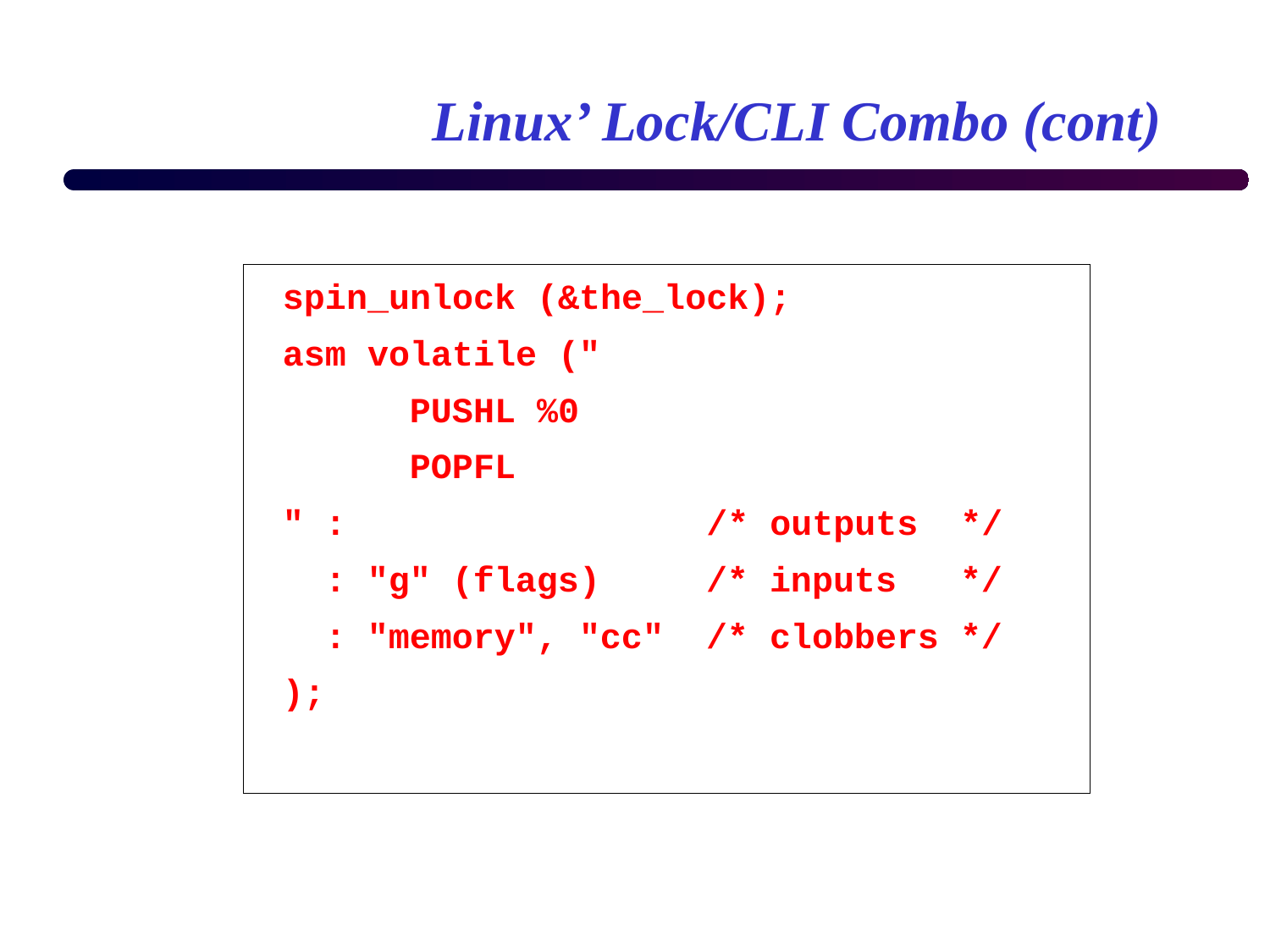

# Linux’ Lock/CLI Combo (cont)

		spin_unlock (&the_lock);
		asm volatile ("
			PUSHL %0
			POPFL
		" :                 /* outputs  */
		  : "g" (flags)     /* inputs   */
		  : "memory", "cc"  /* clobbers */
		);